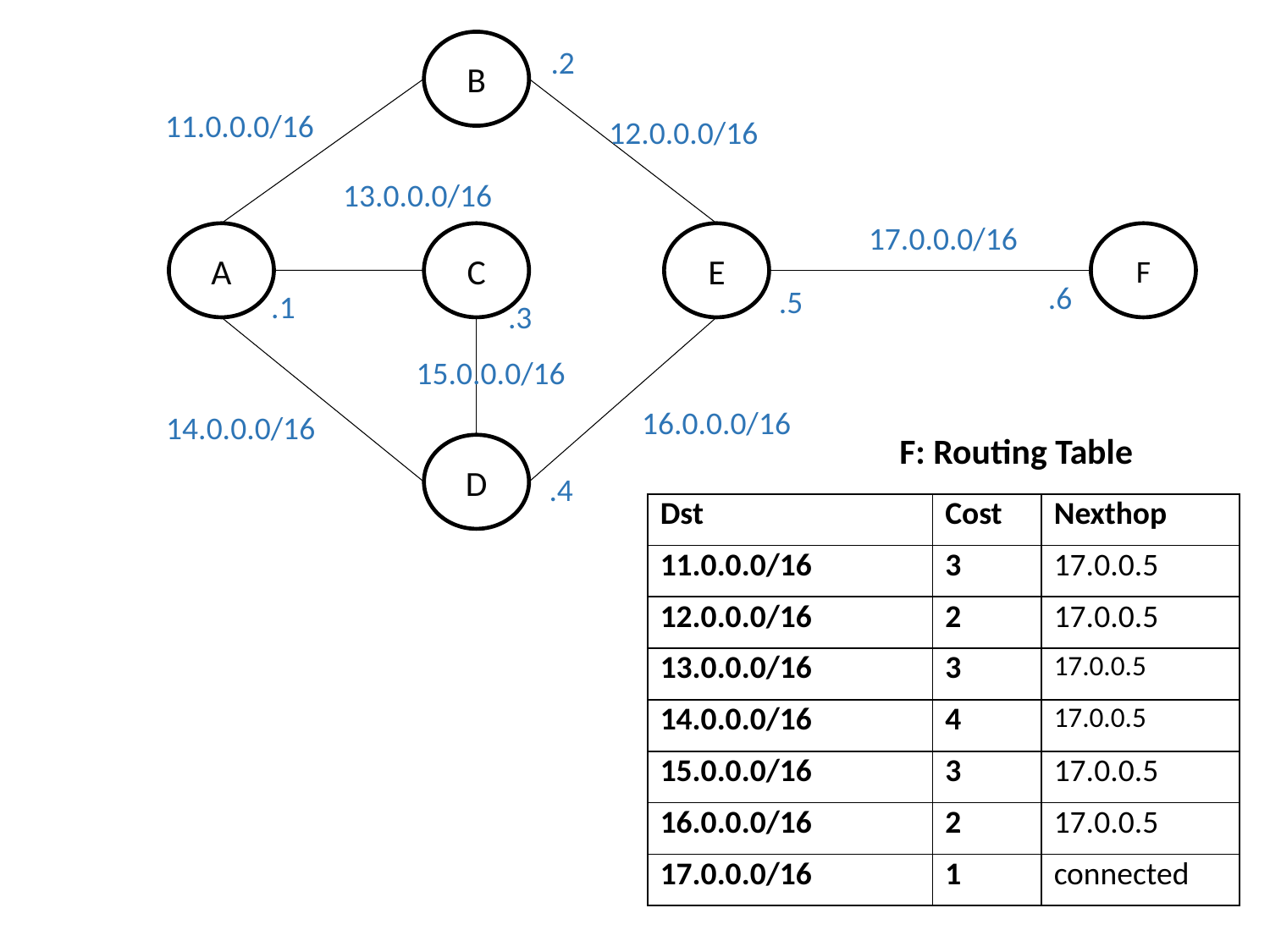

B
.2
11.0.0.0/16
12.0.0.0/16
13.0.0.0/16
17.0.0.0/16
A
C
E
F
.6
.5
.1
.3
15.0.0.0/16
16.0.0.0/16
14.0.0.0/16
D
.4
F: Routing Table
| Dst | Cost | Nexthop |
| --- | --- | --- |
| 11.0.0.0/16 | 3 | 17.0.0.5 |
| 12.0.0.0/16 | 2 | 17.0.0.5 |
| 13.0.0.0/16 | 3 | 17.0.0.5 |
| 14.0.0.0/16 | 4 | 17.0.0.5 |
| 15.0.0.0/16 | 3 | 17.0.0.5 |
| 16.0.0.0/16 | 2 | 17.0.0.5 |
| 17.0.0.0/16 | 1 | connected |